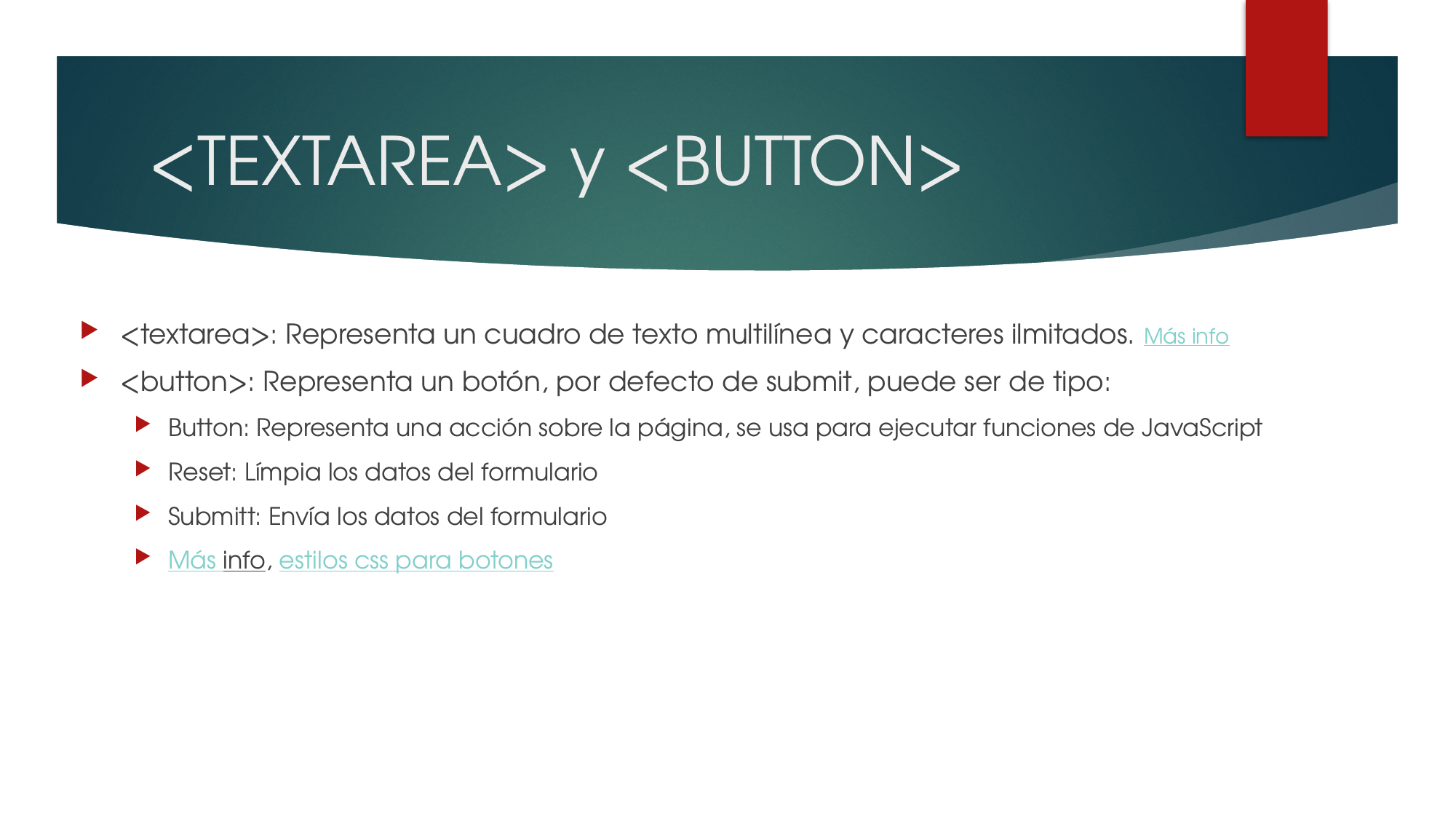

# <TEXTAREA> y <BUTTON>
<textarea>: Representa un cuadro de texto multilínea y caracteres ilmitados. Más info
<button>: Representa un botón, por defecto de submit, puede ser de tipo:
Button: Representa una acción sobre la página, se usa para ejecutar funciones de JavaScript
Reset: Límpia los datos del formulario
Submitt: Envía los datos del formulario
Más info, estilos css para botones